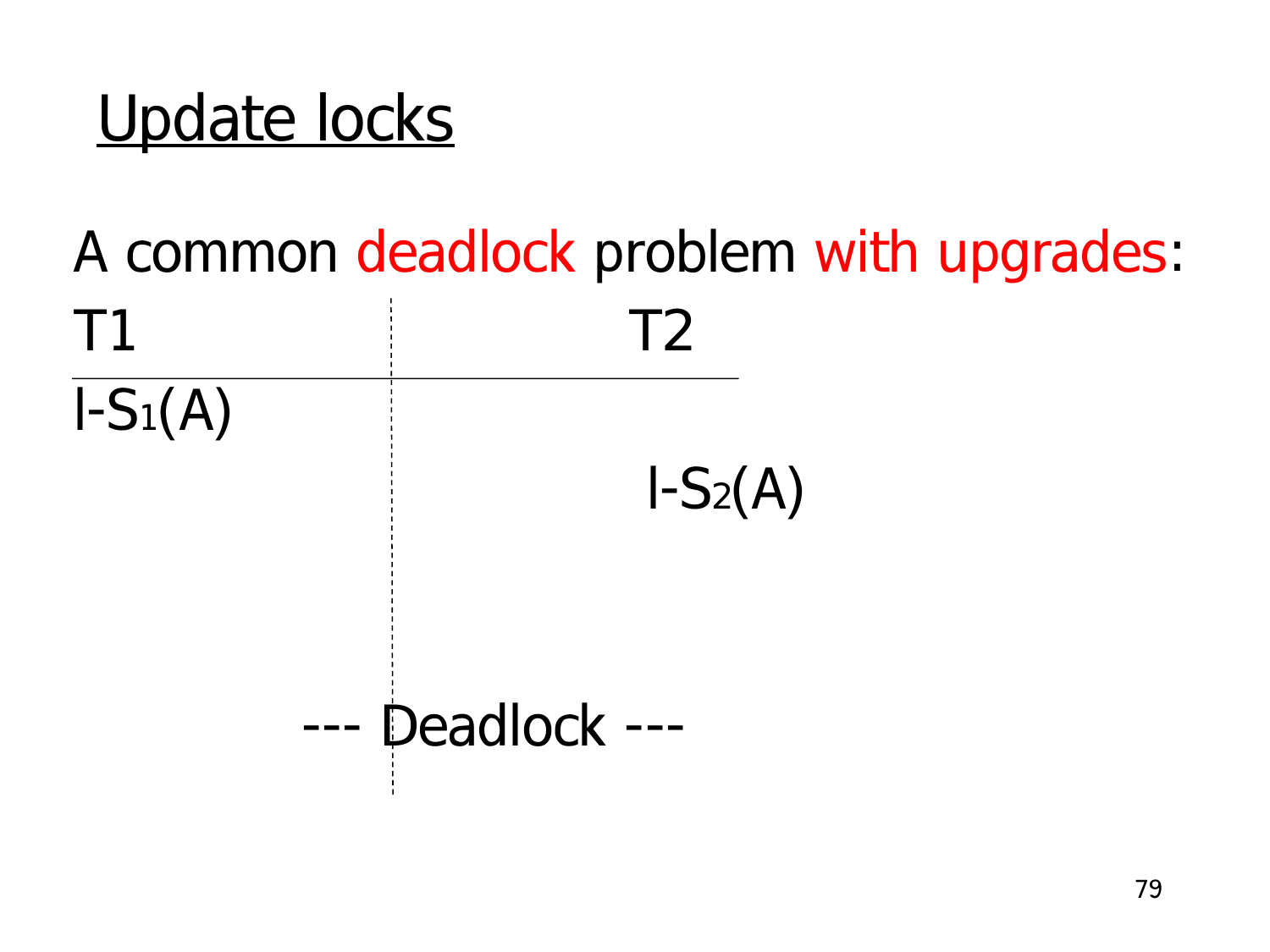

# Update locks
A common deadlock problem with upgrades:
T1				T2
l-S1(A)
					 l-S2(A)
l-X1(A)
					 l-X2(A)
		   --- Deadlock ---

79